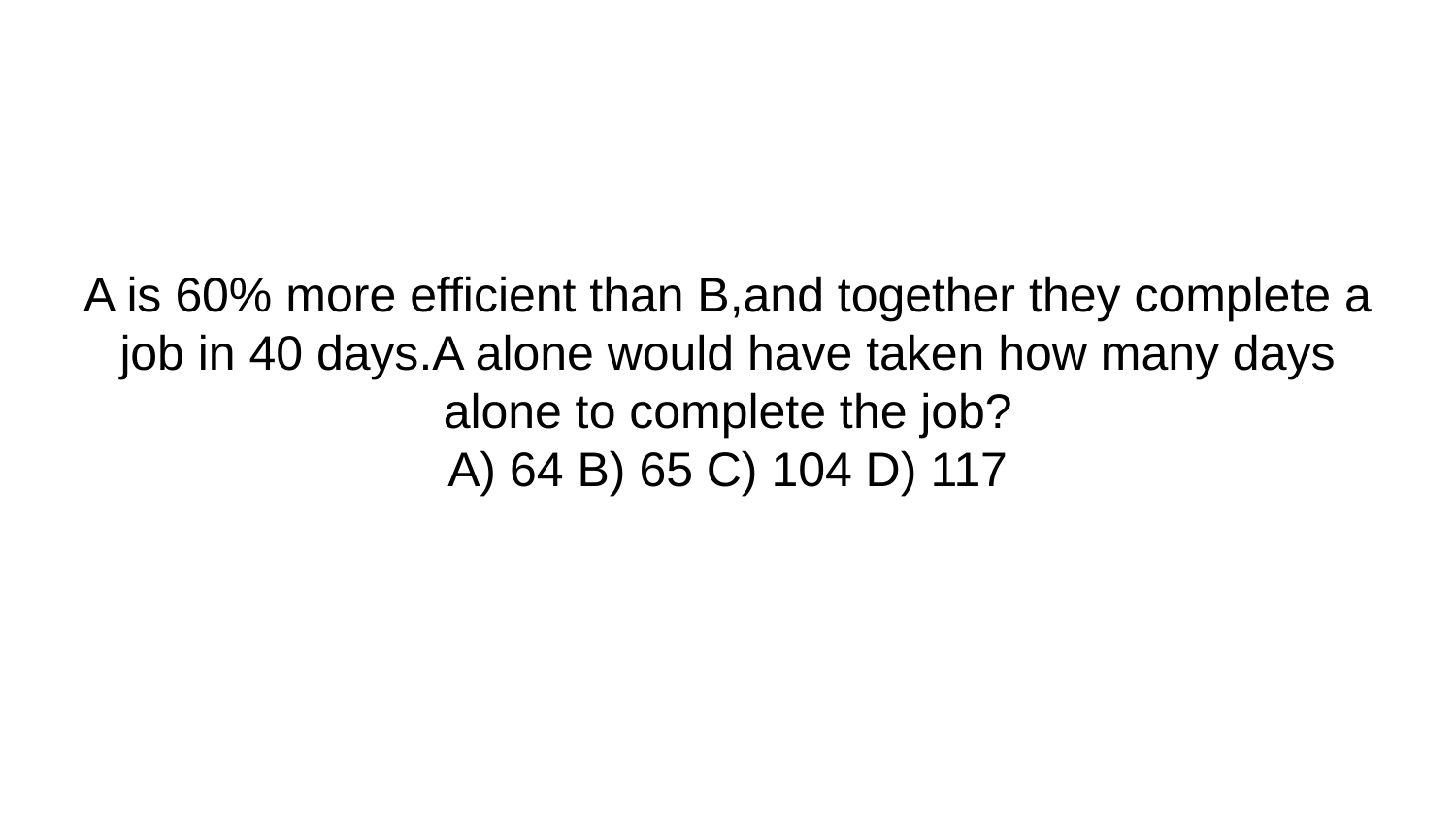

# A is 60% more efficient than B,and together they complete a job in 40 days.A alone would have taken how many days alone to complete the job? A) 64 B) 65 C) 104 D) 117